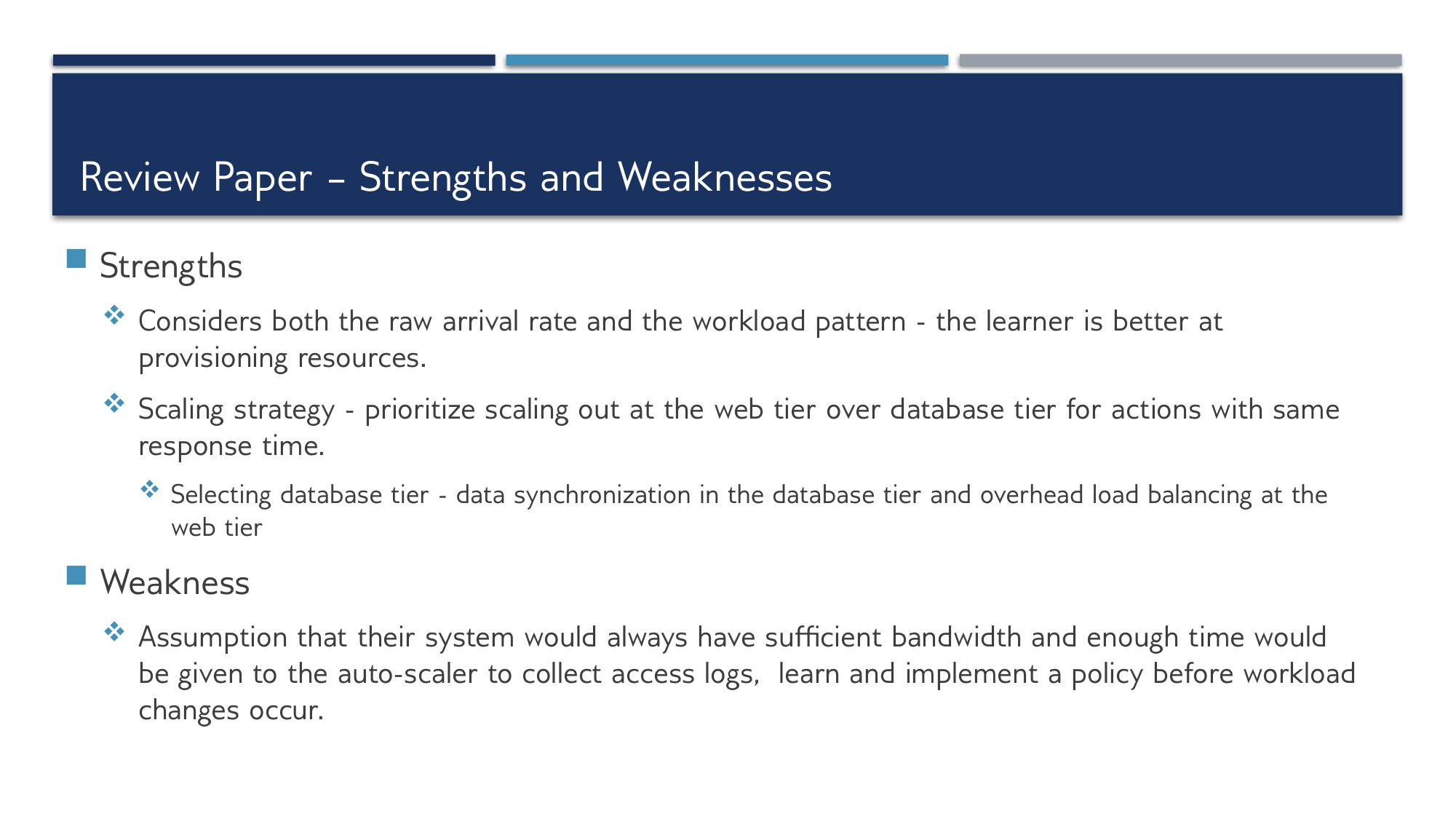

# Review Paper – Strengths and Weaknesses
Strengths
Considers both the raw arrival rate and the workload pattern - the learner is better at provisioning resources.
Scaling strategy - prioritize scaling out at the web tier over database tier for actions with same response time.
Selecting database tier - data synchronization in the database tier and overhead load balancing at the web tier
Weakness
Assumption that their system would always have sufficient bandwidth and enough time would be given to the auto-scaler to collect access logs,  learn and implement a policy before workload changes occur.